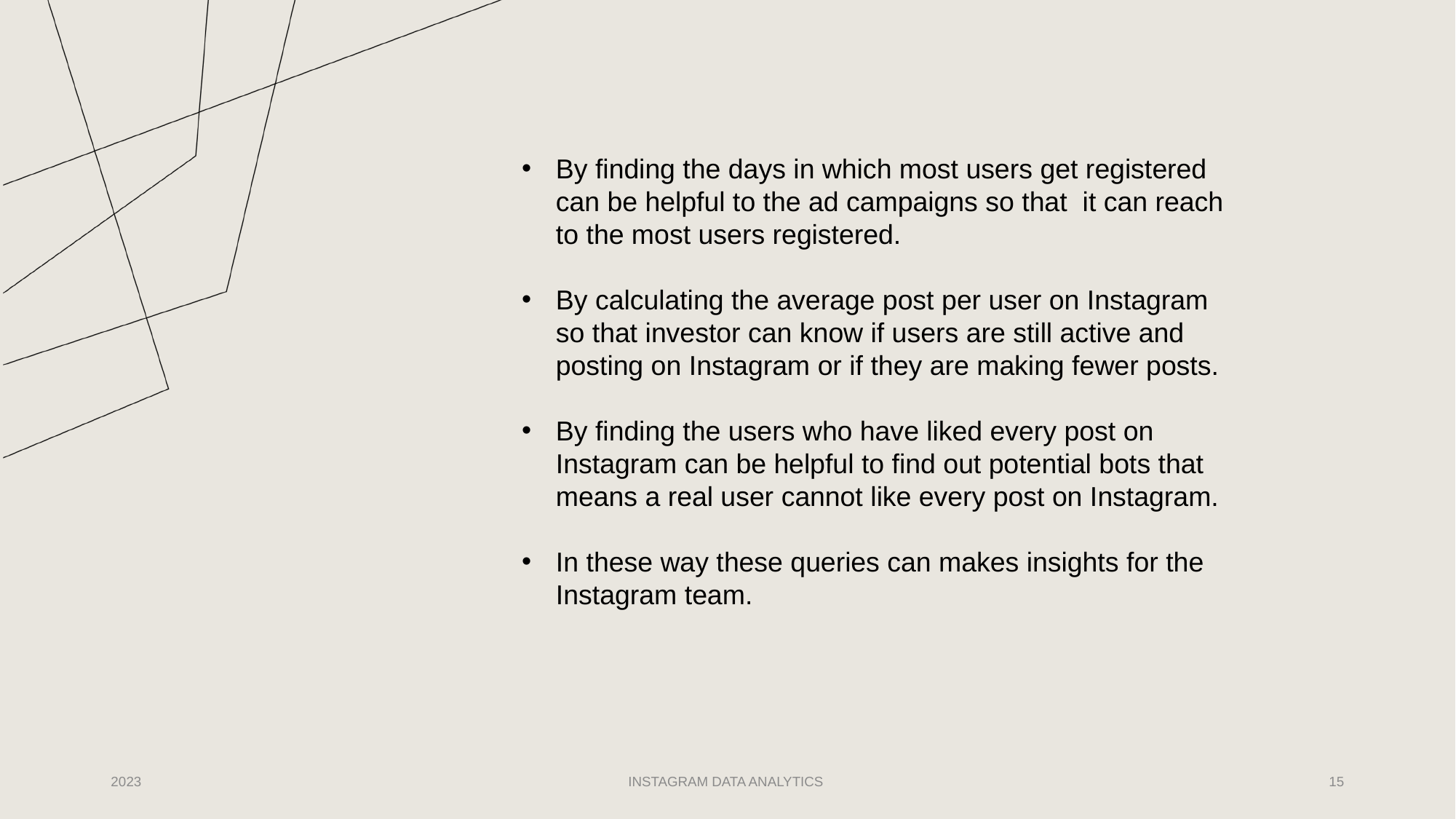

By finding the days in which most users get registered can be helpful to the ad campaigns so that  it can reach to the most users registered.

By calculating the average post per user on Instagram so that investor can know if users are still active and posting on Instagram or if they are making fewer posts.

By finding the users who have liked every post on Instagram can be helpful to find out potential bots that means a real user cannot like every post on Instagram.

In these way these queries can makes insights for the Instagram team.

2023
INSTAGRAM DATA ANALYTICS
15